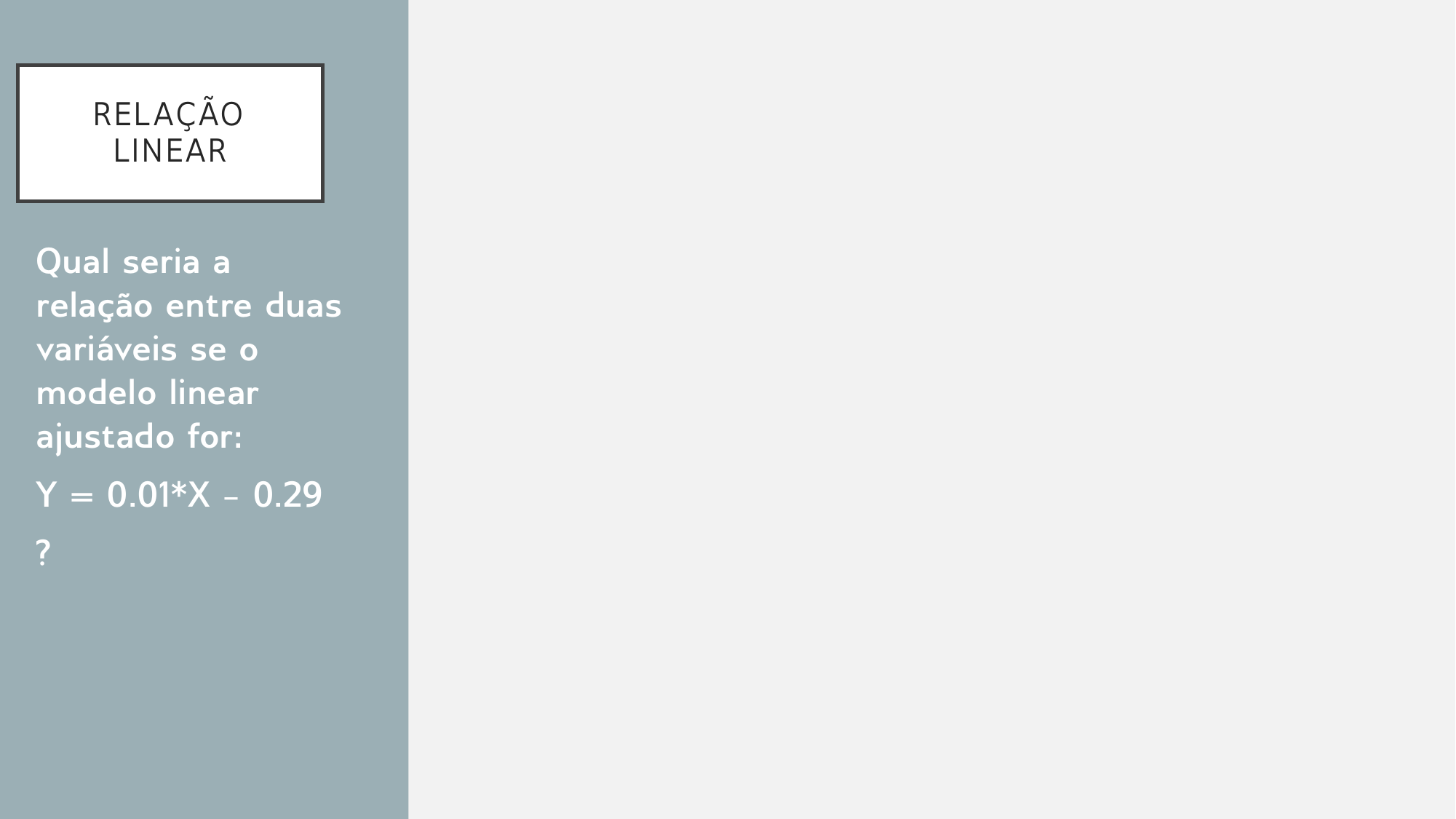

# Relação linear
Qual seria a relação entre duas variáveis se o modelo linear ajustado for:
Y = 0.01*X – 0.29
?